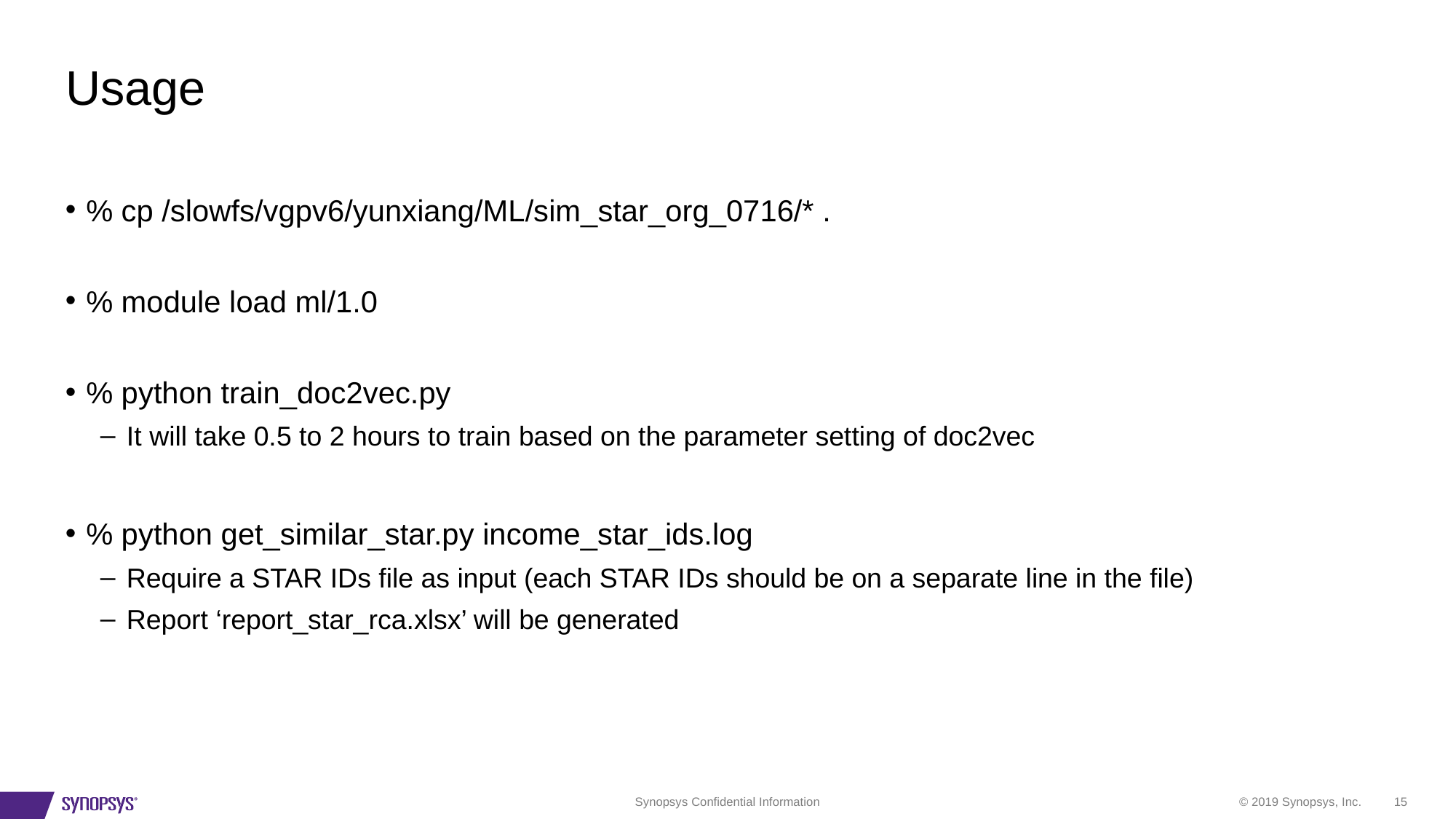

# Usage

% cp /slowfs/vgpv6/yunxiang/ML/sim_star_org_0716/* .

% module load ml/1.0

% python train_doc2vec.py
It will take 0.5 to 2 hours to train based on the parameter setting of doc2vec

% python get_similar_star.py income_star_ids.log
Require a STAR IDs file as input (each STAR IDs should be on a separate line in the file)
Report ‘report_star_rca.xlsx’ will be generated